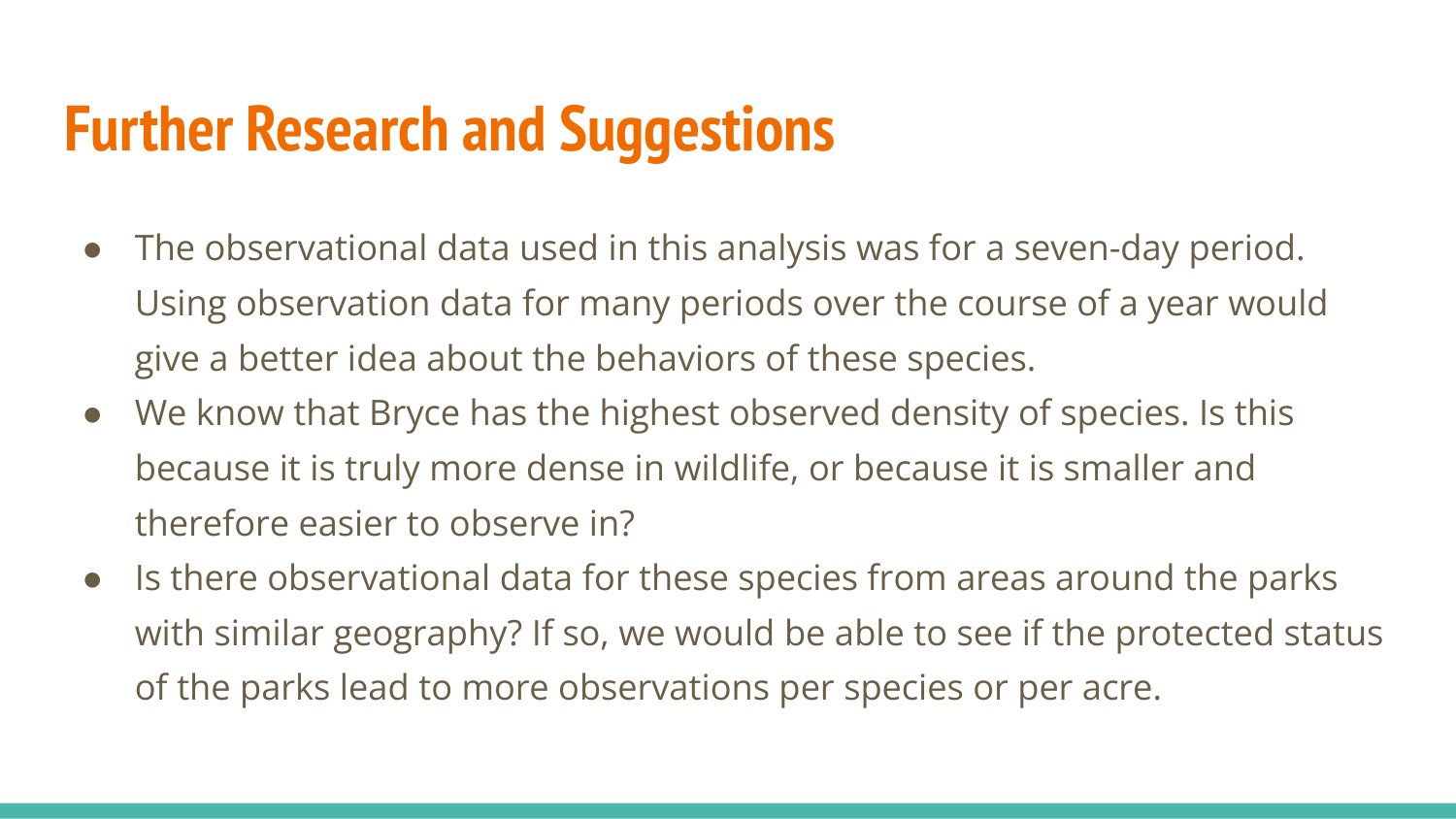

# Further Research and Suggestions
The observational data used in this analysis was for a seven-day period. Using observation data for many periods over the course of a year would give a better idea about the behaviors of these species.
We know that Bryce has the highest observed density of species. Is this because it is truly more dense in wildlife, or because it is smaller and therefore easier to observe in?
Is there observational data for these species from areas around the parks with similar geography? If so, we would be able to see if the protected status of the parks lead to more observations per species or per acre.